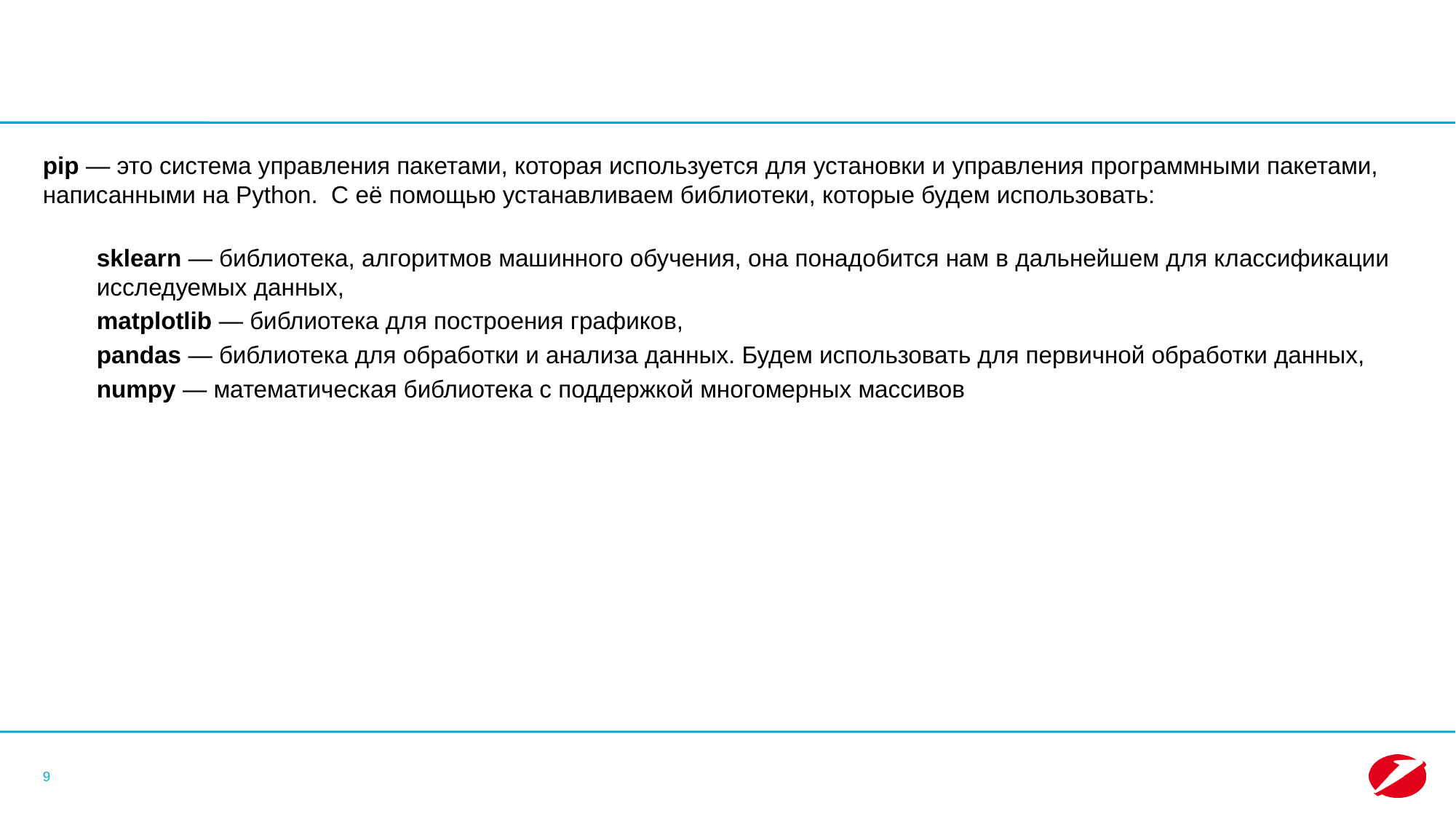

#
pip — это система управления пакетами, которая используется для установки и управления программными пакетами, написанными на Python.  С её помощью устанавливаем библиотеки, которые будем использовать:
sklearn — библиотека, алгоритмов машинного обучения, она понадобится нам в дальнейшем для классификации исследуемых данных,
matplotlib — библиотека для построения графиков,
pandas — библиотека для обработки и анализа данных. Будем использовать для первичной обработки данных,
numpy — математическая библиотека с поддержкой многомерных массивов

9